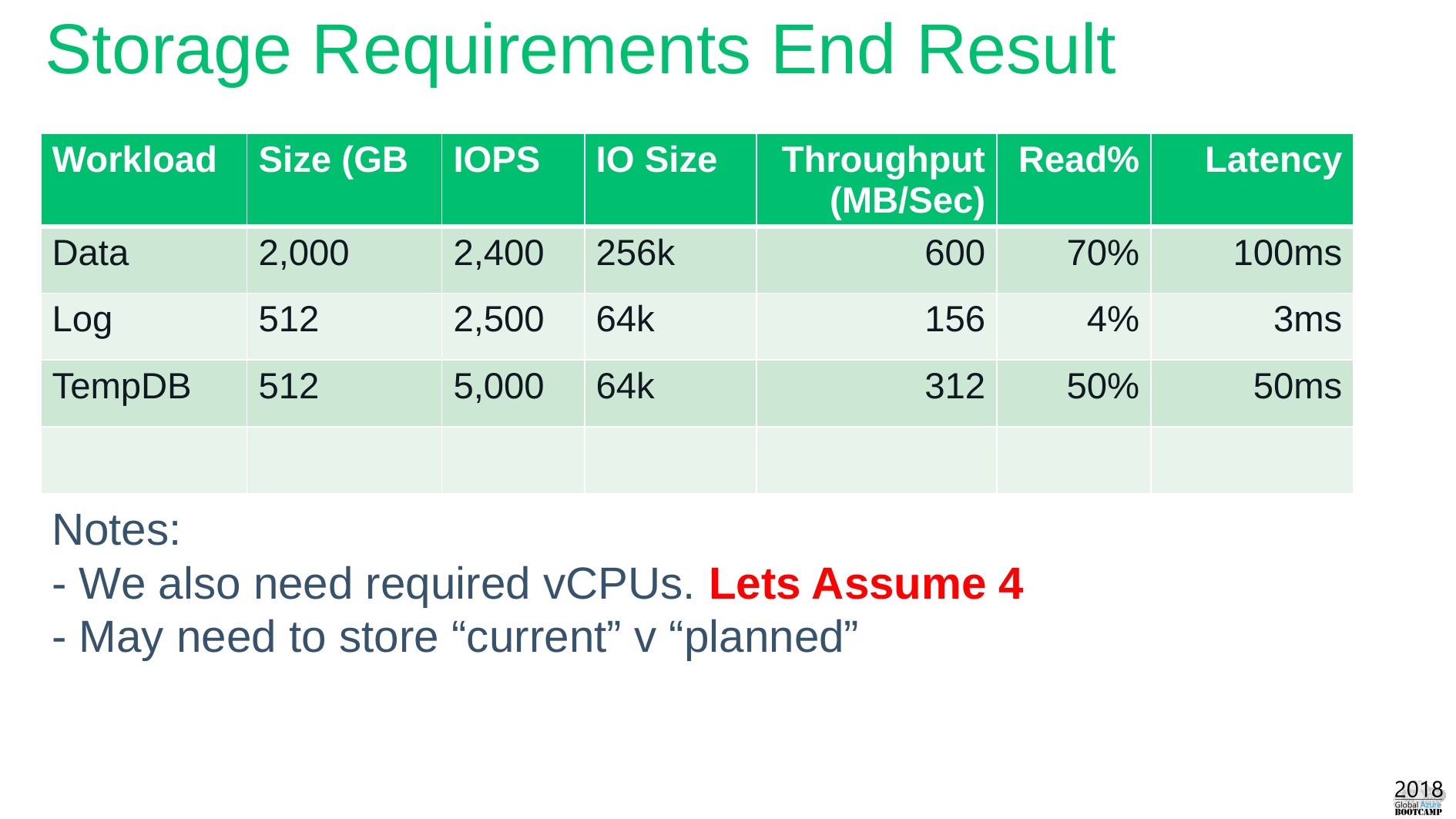

# Storage Requirements End Result
| Workload | Size (GB | IOPS | IO Size | Throughput (MB/Sec) | Read% | Latency |
| --- | --- | --- | --- | --- | --- | --- |
| Data | 2,000 | 2,400 | 256k | 600 | 70% | 100ms |
| Log | 512 | 2,500 | 64k | 156 | 4% | 3ms |
| TempDB | 512 | 5,000 | 64k | 312 | 50% | 50ms |
|  |  |  |  |  |  |  |
Notes:
- We also need required vCPUs. Lets Assume 4
- May need to store “current” v “planned”